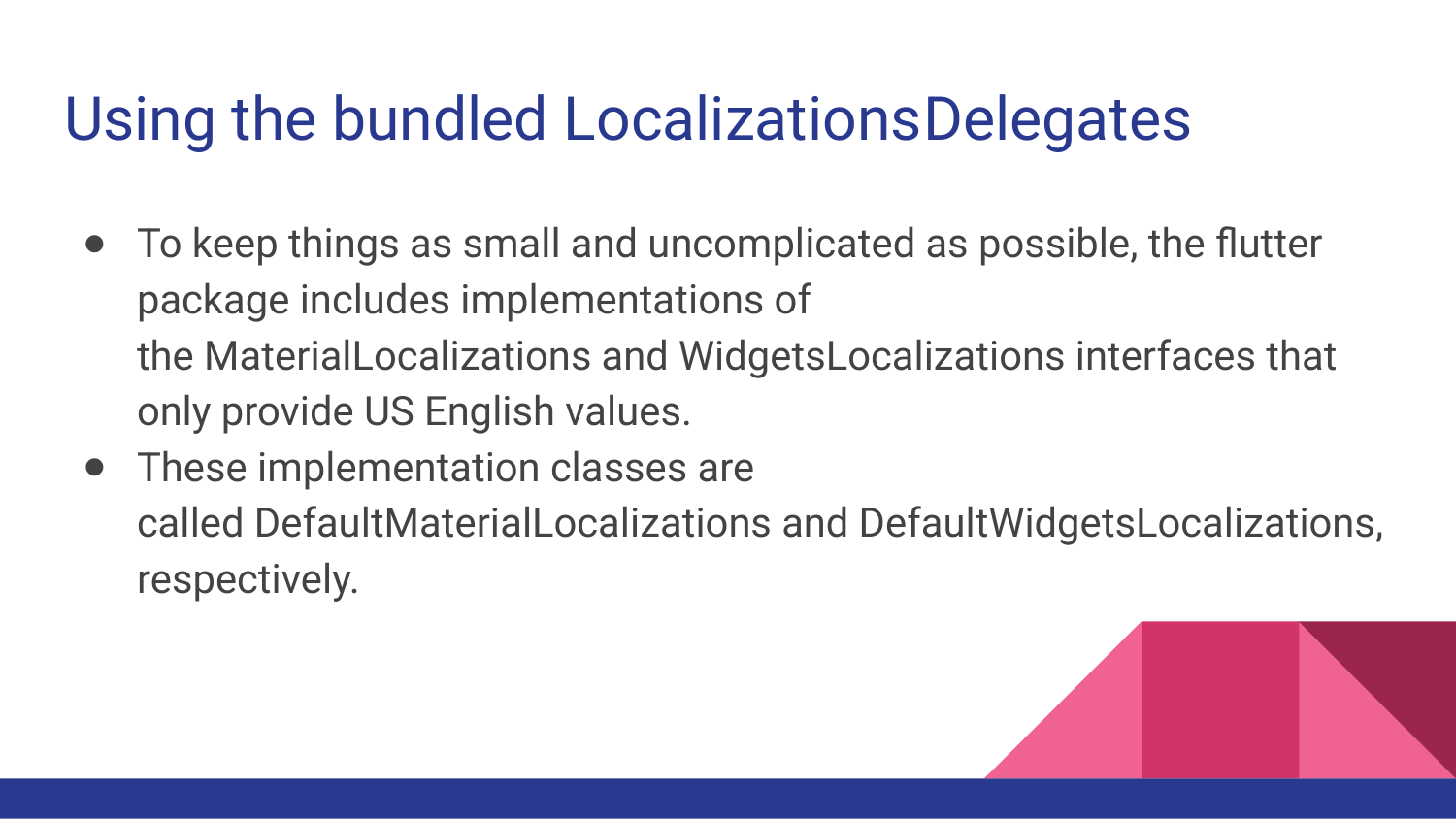

# Using the bundled Localizations­Delegates
To keep things as small and uncomplicated as possible, the flutter package includes implementations of the MaterialLocalizations and WidgetsLocalizations interfaces that only provide US English values.
These implementation classes are called DefaultMaterialLocalizations and DefaultWidgetsLocalizations, respectively.